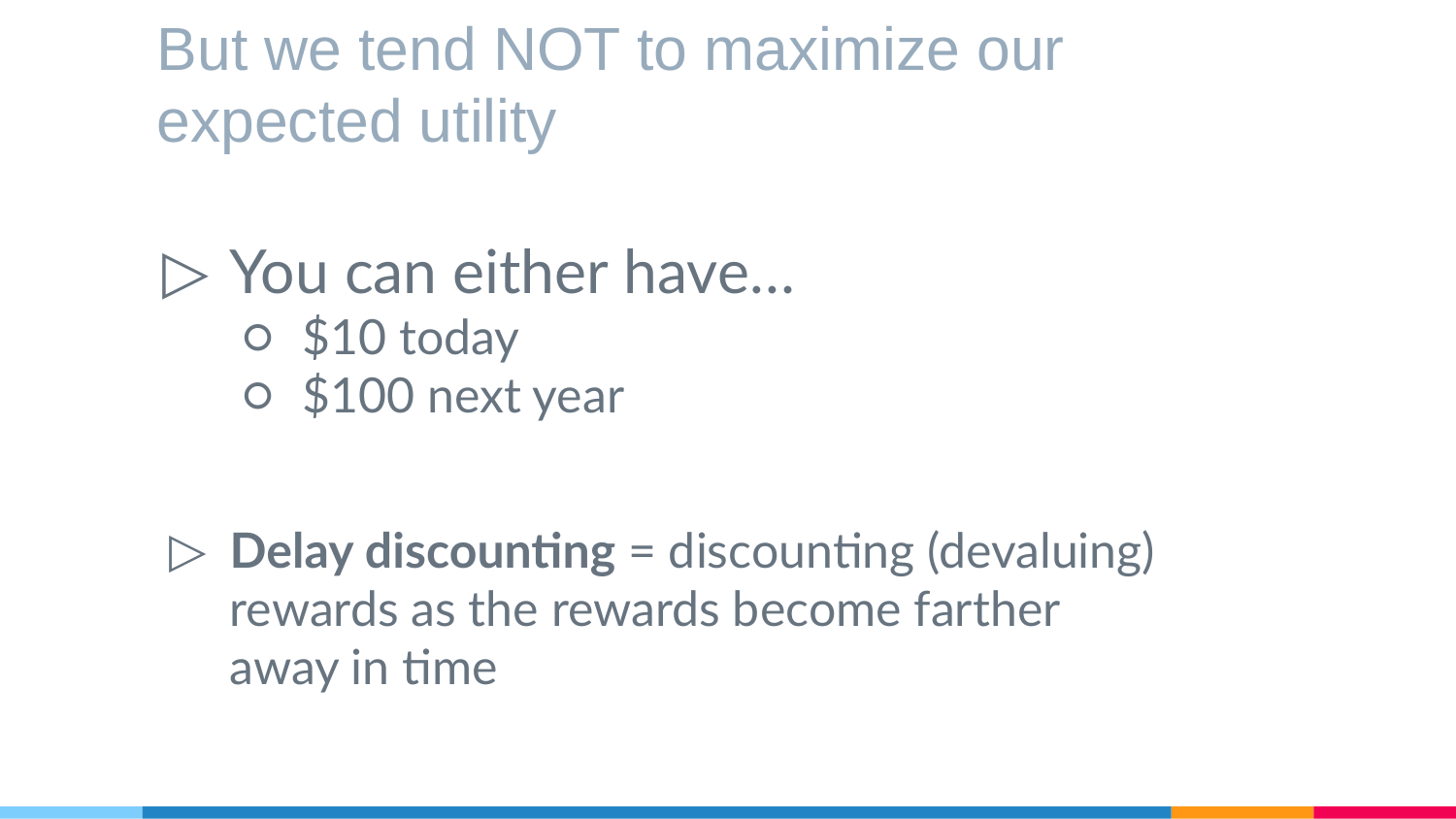

# But we tend NOT to maximize our expected utility
You can either have…
$10 today
$100 next year

Delay discounting = discounting (devaluing) rewards as the rewards become farther away in time